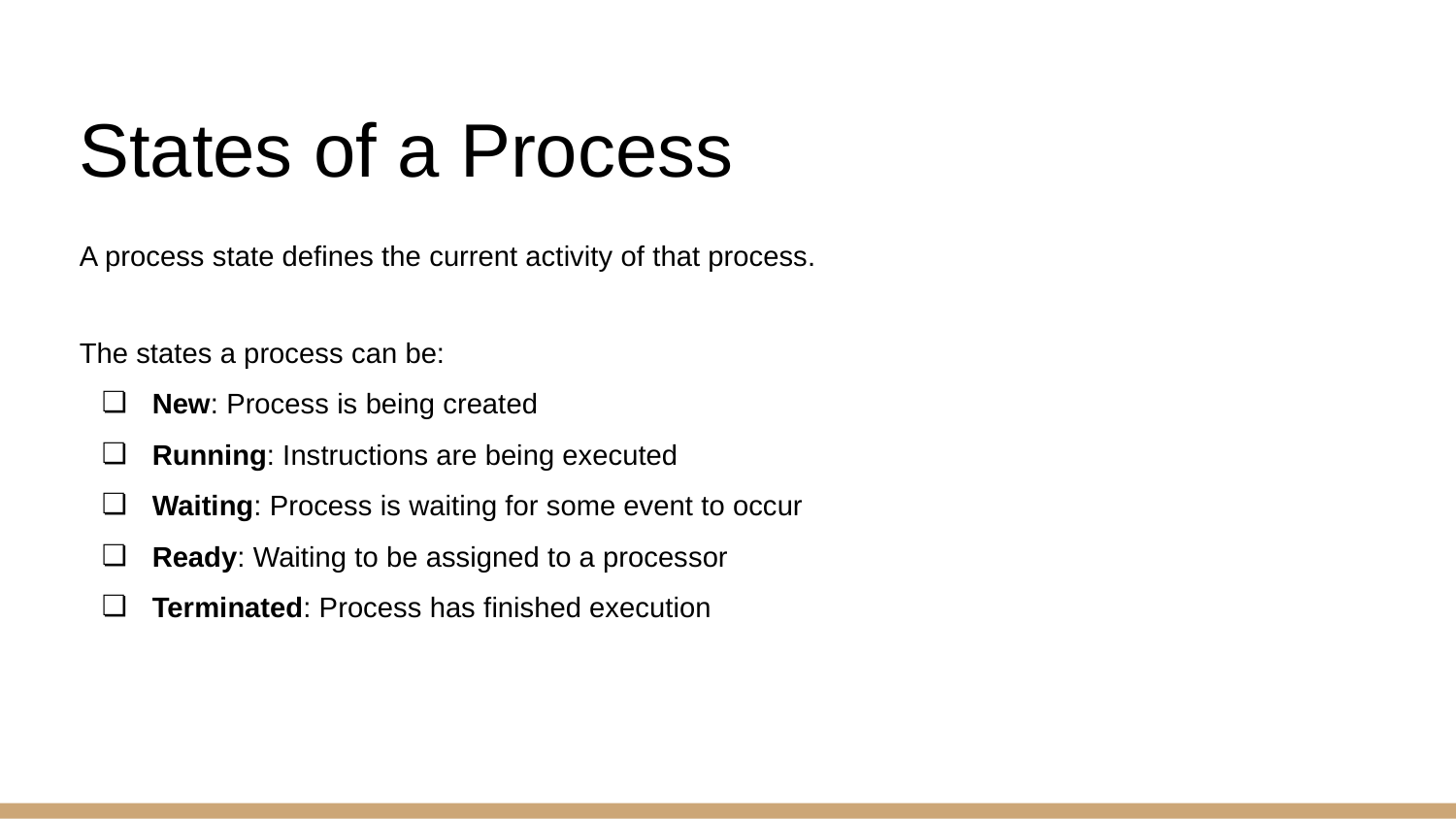

# States of a Process
A process state defines the current activity of that process.
The states a process can be:
New: Process is being created
Running: Instructions are being executed
Waiting: Process is waiting for some event to occur
Ready: Waiting to be assigned to a processor
Terminated: Process has finished execution